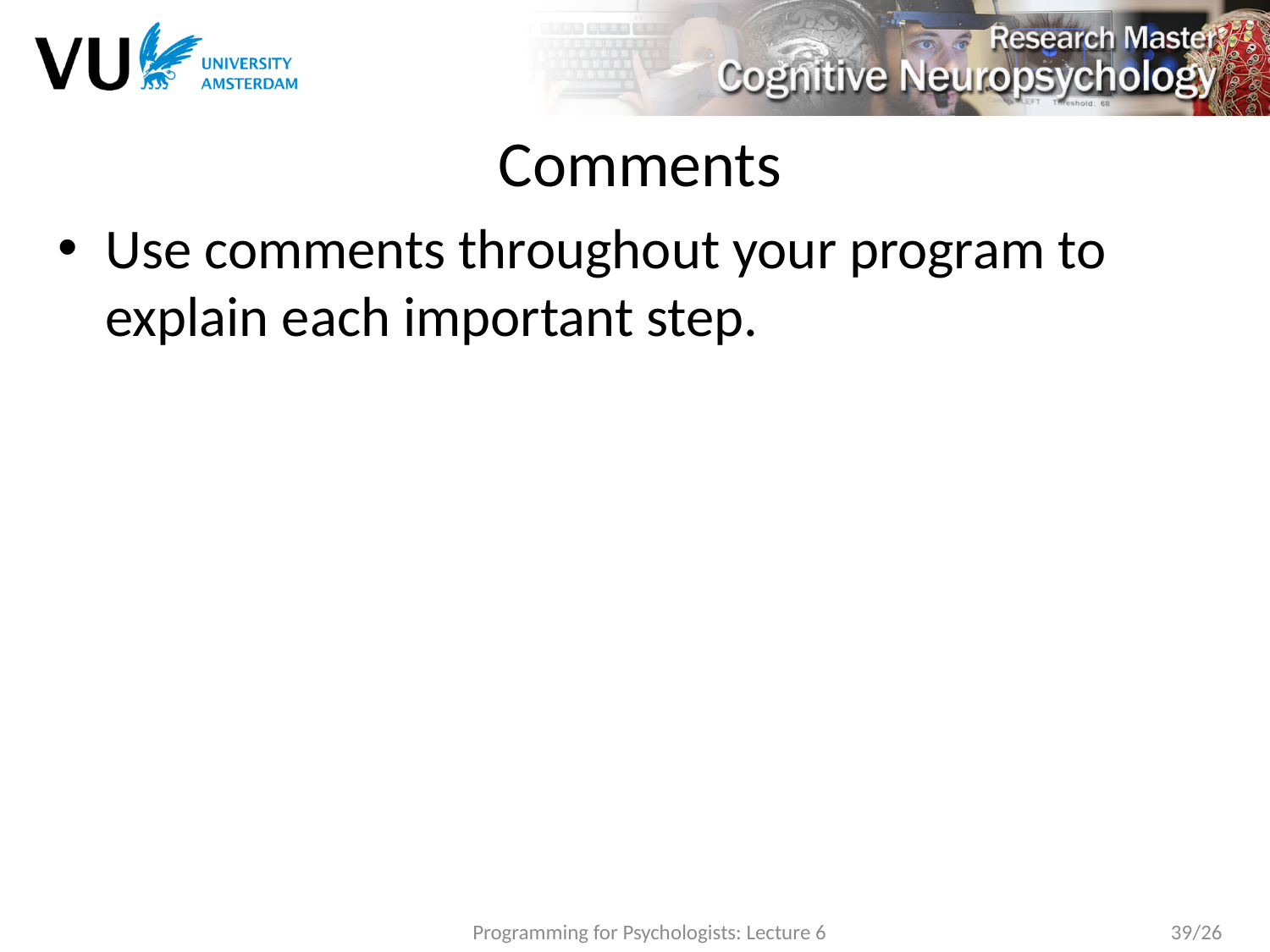

# Comments
Use comments throughout your program to explain each important step.

Programming for Psychologists: Lecture 6
39